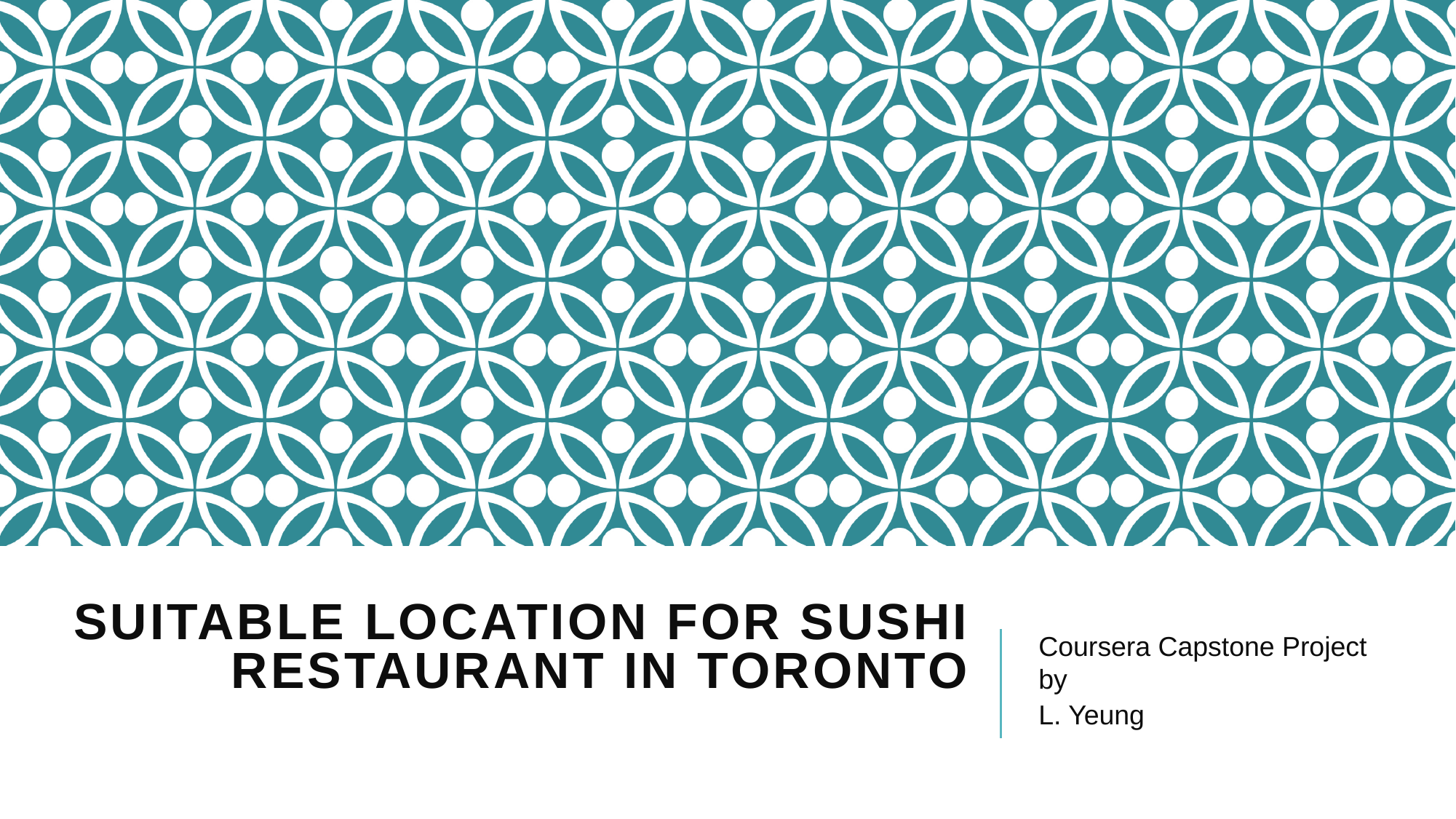

# Suitable location for sushi restaurant in Toronto
Coursera Capstone Project by
L. Yeung